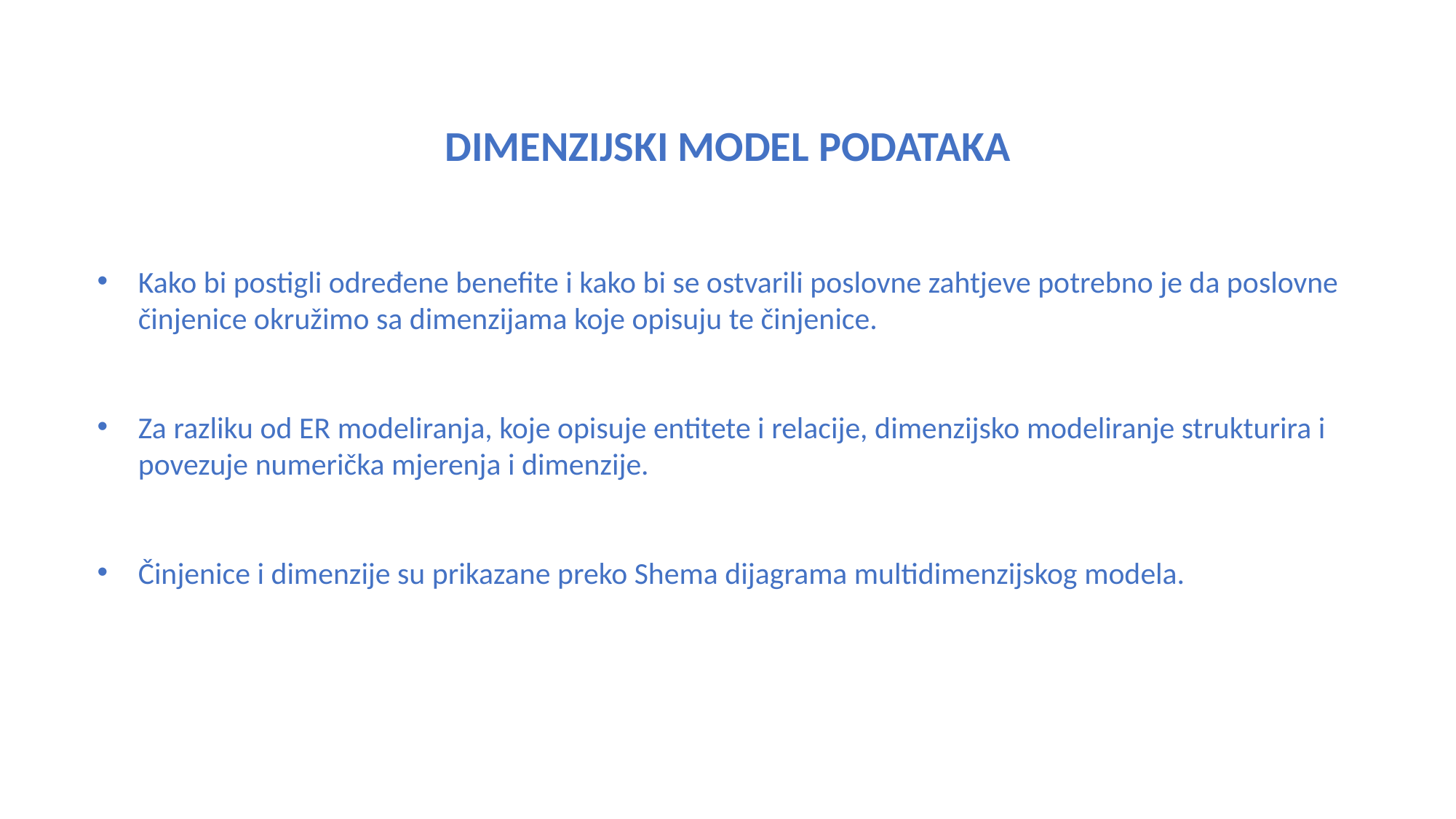

DIMENZIJSKI MODEL PODATAKA
Kako bi postigli određene benefite i kako bi se ostvarili poslovne zahtjeve potrebno je da poslovne činjenice okružimo sa dimenzijama koje opisuju te činjenice.

Za razliku od ER modeliranja, koje opisuje entitete i relacije, dimenzijsko modeliranje strukturira i povezuje numerička mjerenja i dimenzije.

Činjenice i dimenzije su prikazane preko Shema dijagrama multidimenzijskog modela.